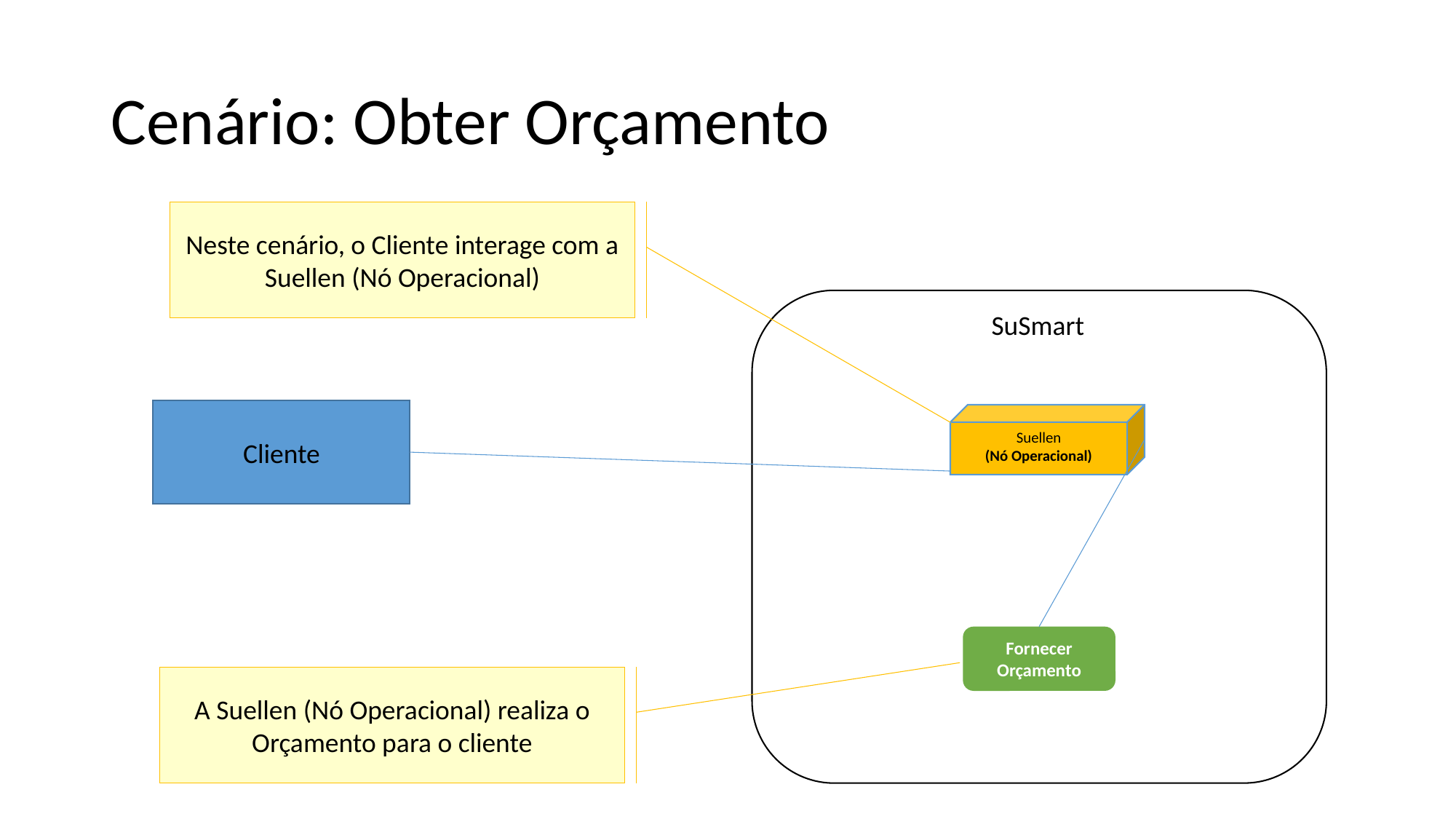

# Cenário: Obter Orçamento
Neste cenário, o Cliente interage com a Suellen (Nó Operacional)

SuSmart

Suellen
(Nó Operacional)

Cliente
Fornecer Orçamento
A Suellen (Nó Operacional) realiza o Orçamento para o cliente